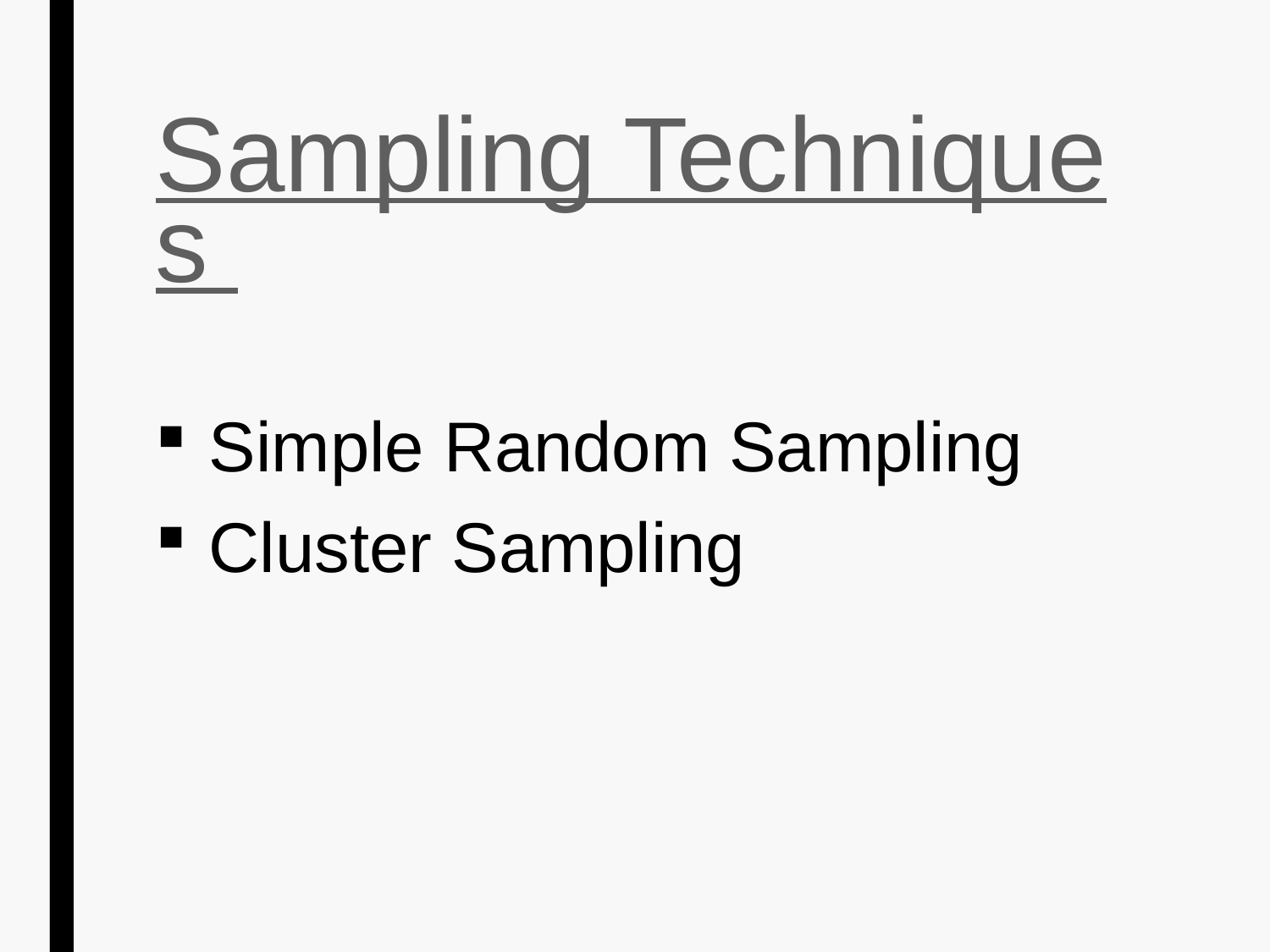

# Sampling Techniques
Simple Random Sampling
Cluster Sampling